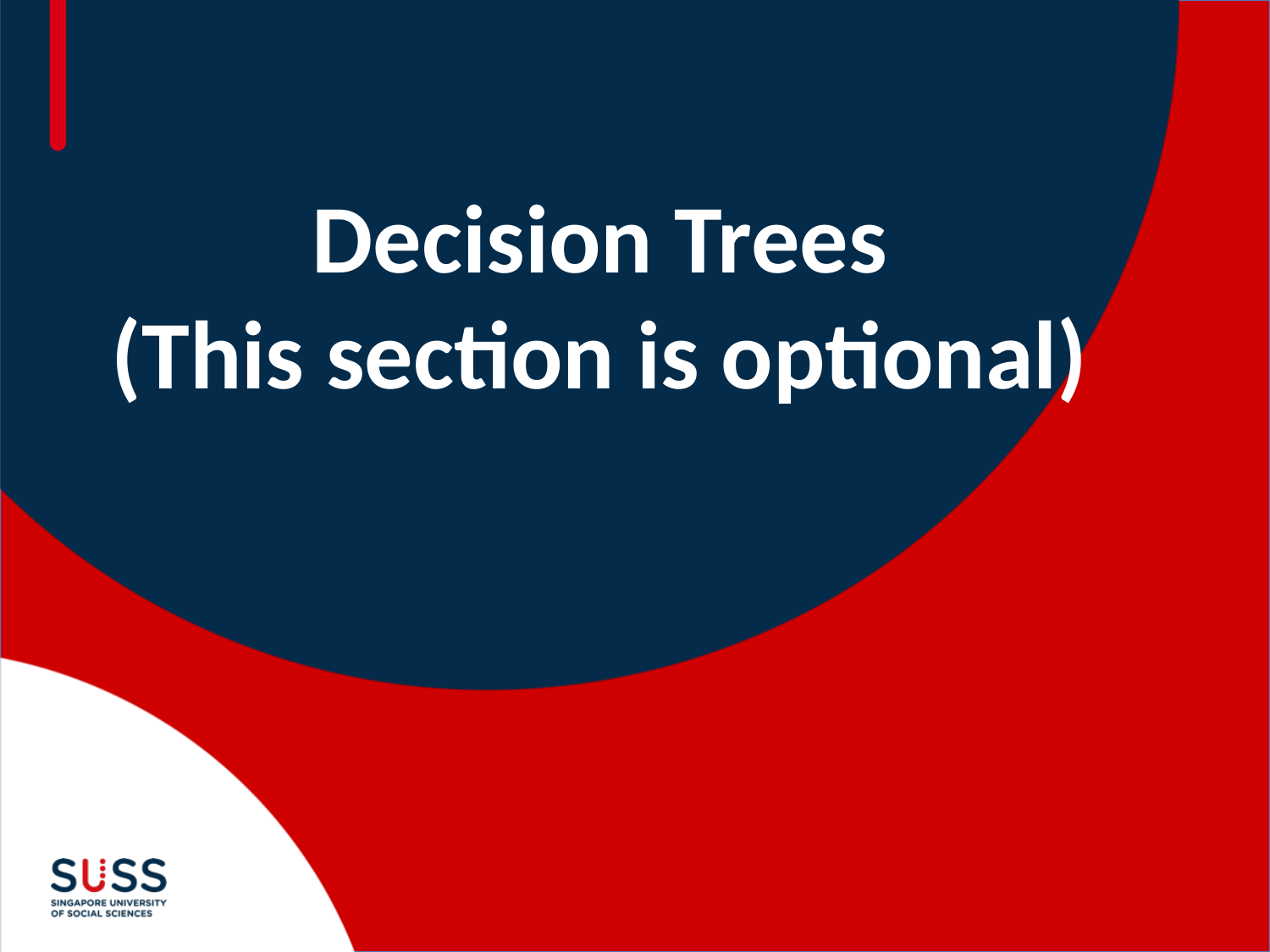

# Decision Trees (This section is optional)